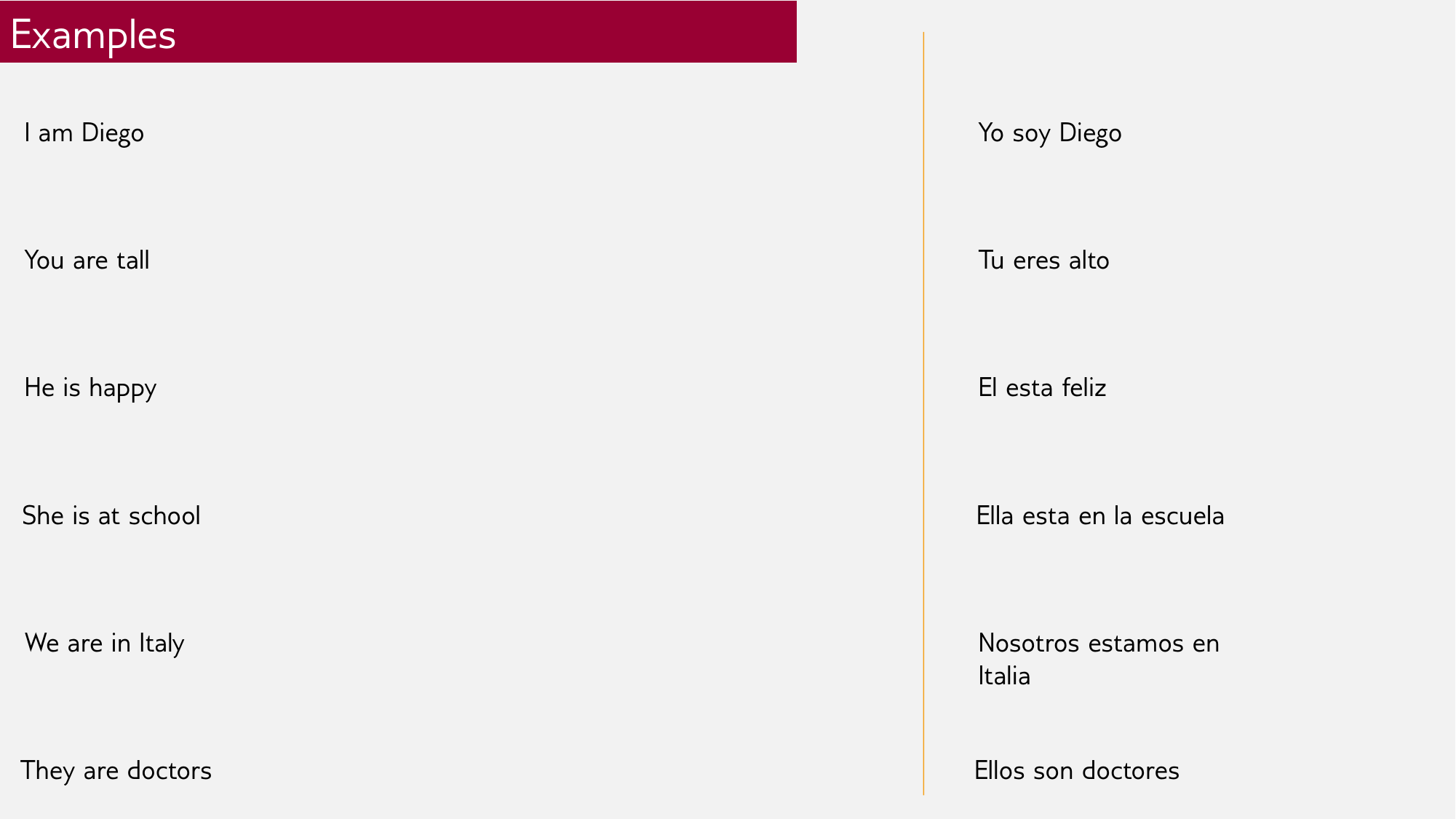

Examples

I am Diego
Yo soy Diego
You are tall
Tu eres alto
He is happy
El esta feliz
She is at school
Ella esta en la escuela
We are in Italy
Nosotros estamos en Italia
They are doctors
Ellos son doctores